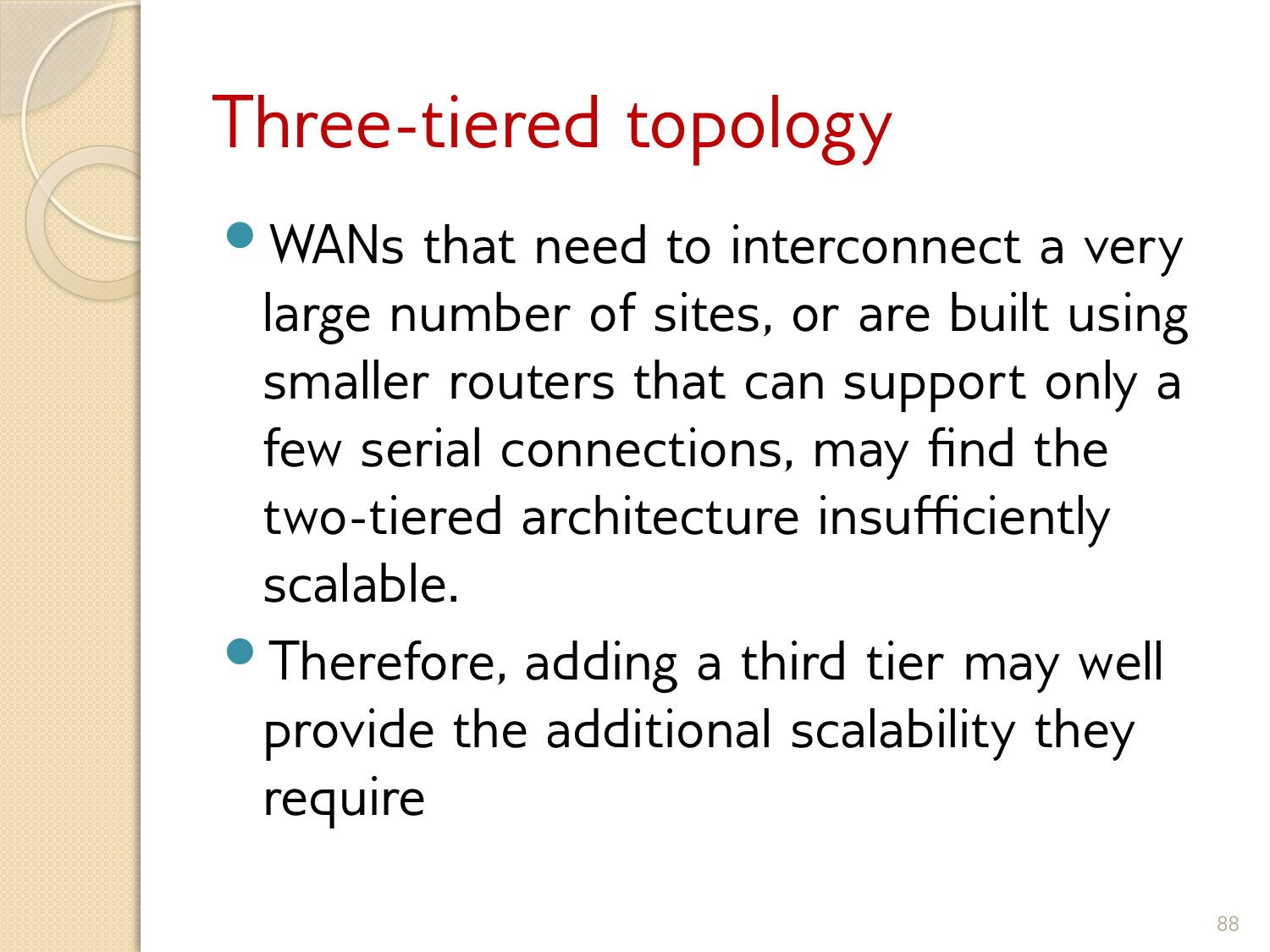

# Three-tiered topology
WANs that need to interconnect a very large number of sites, or are built using smaller routers that can support only a few serial connections, may find the two-tiered architecture insufficiently scalable.
Therefore, adding a third tier may well provide the additional scalability they require
88